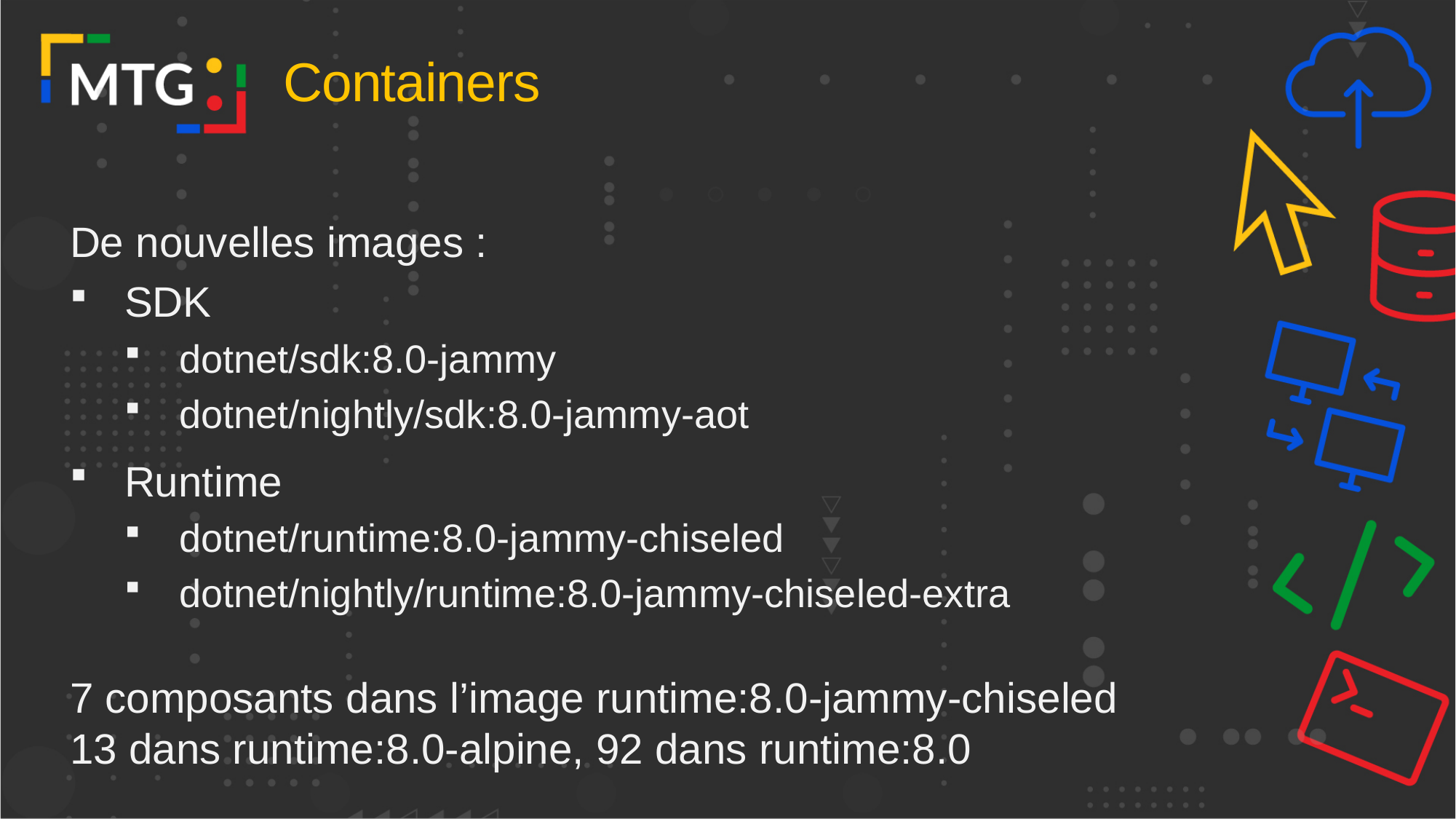

# Containers
De nouvelles images :
SDK
dotnet/sdk:8.0-jammy
dotnet/nightly/sdk:8.0-jammy-aot
Runtime
dotnet/runtime:8.0-jammy-chiseled
dotnet/nightly/runtime:8.0-jammy-chiseled-extra

7 composants dans l’image runtime:8.0-jammy-chiseled
13 dans runtime:8.0-alpine, 92 dans runtime:8.0